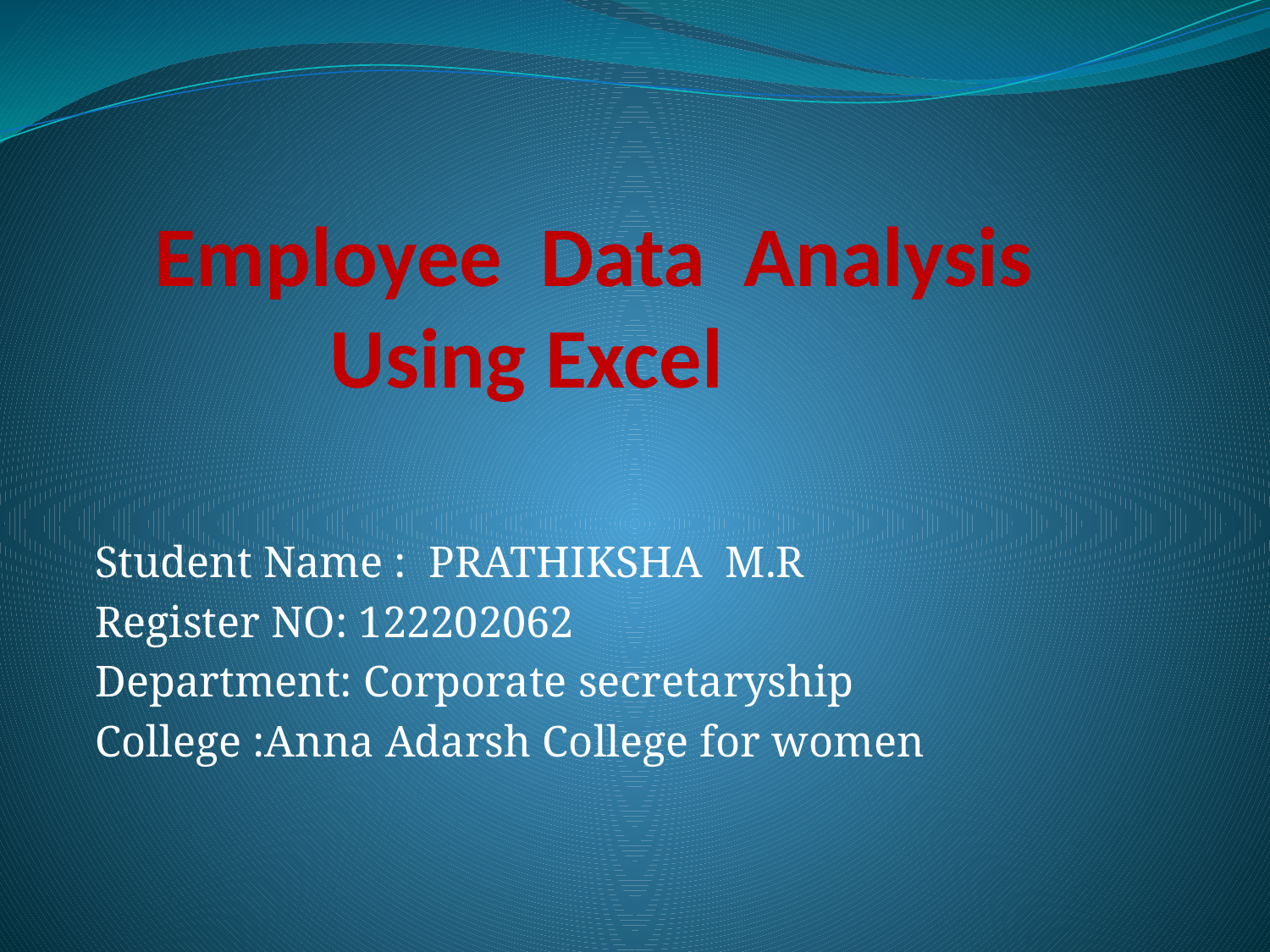

# Employee  Data  Analysis    Using Excel
Student Name :  PRATHIKSHA  M.R
Register NO: 122202062
Department: Corporate secretaryship
College :Anna Adarsh College for women